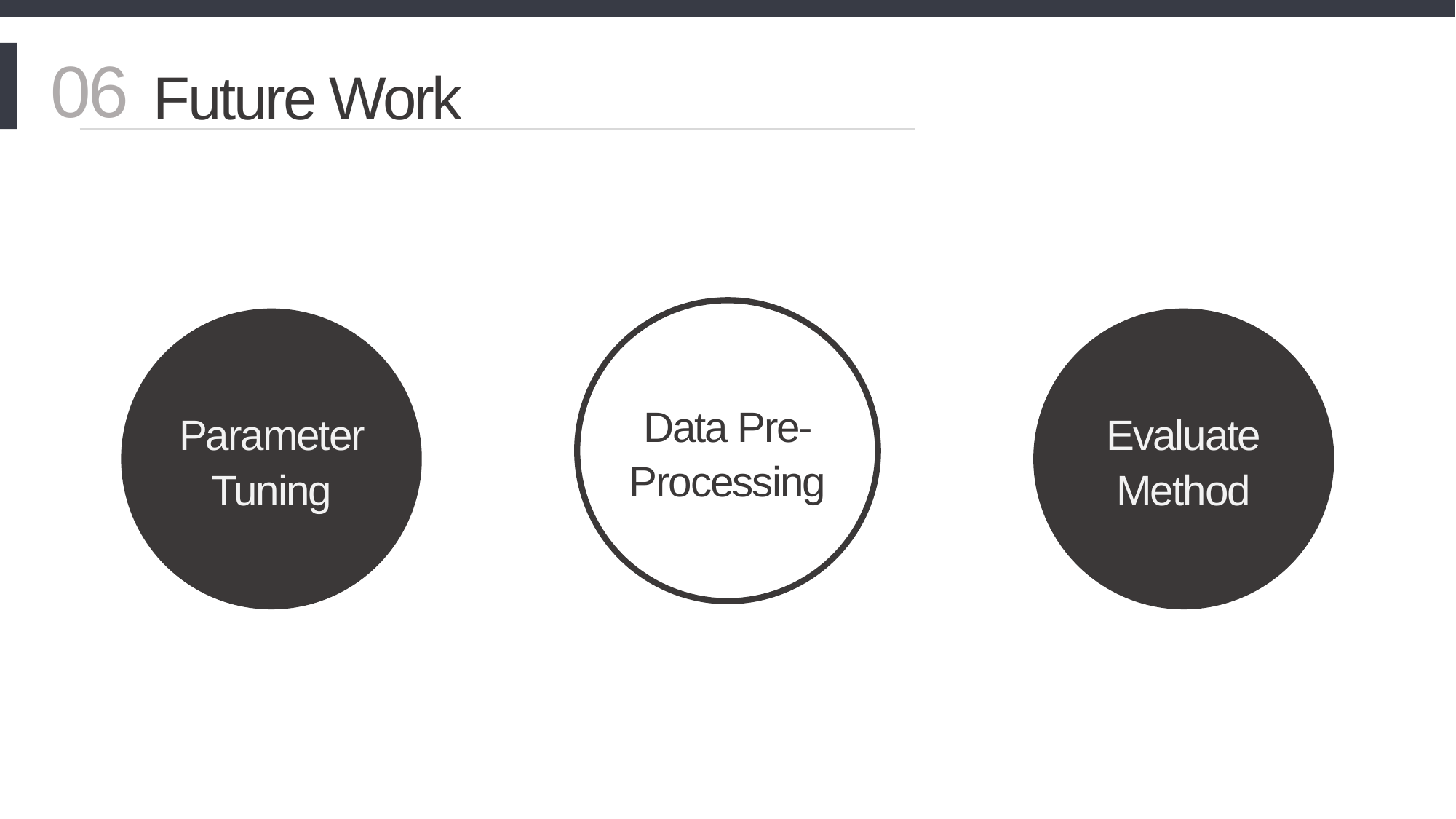

Future Work
# 06

Data Pre-Processing
Parameter Tuning
Evaluate
Method